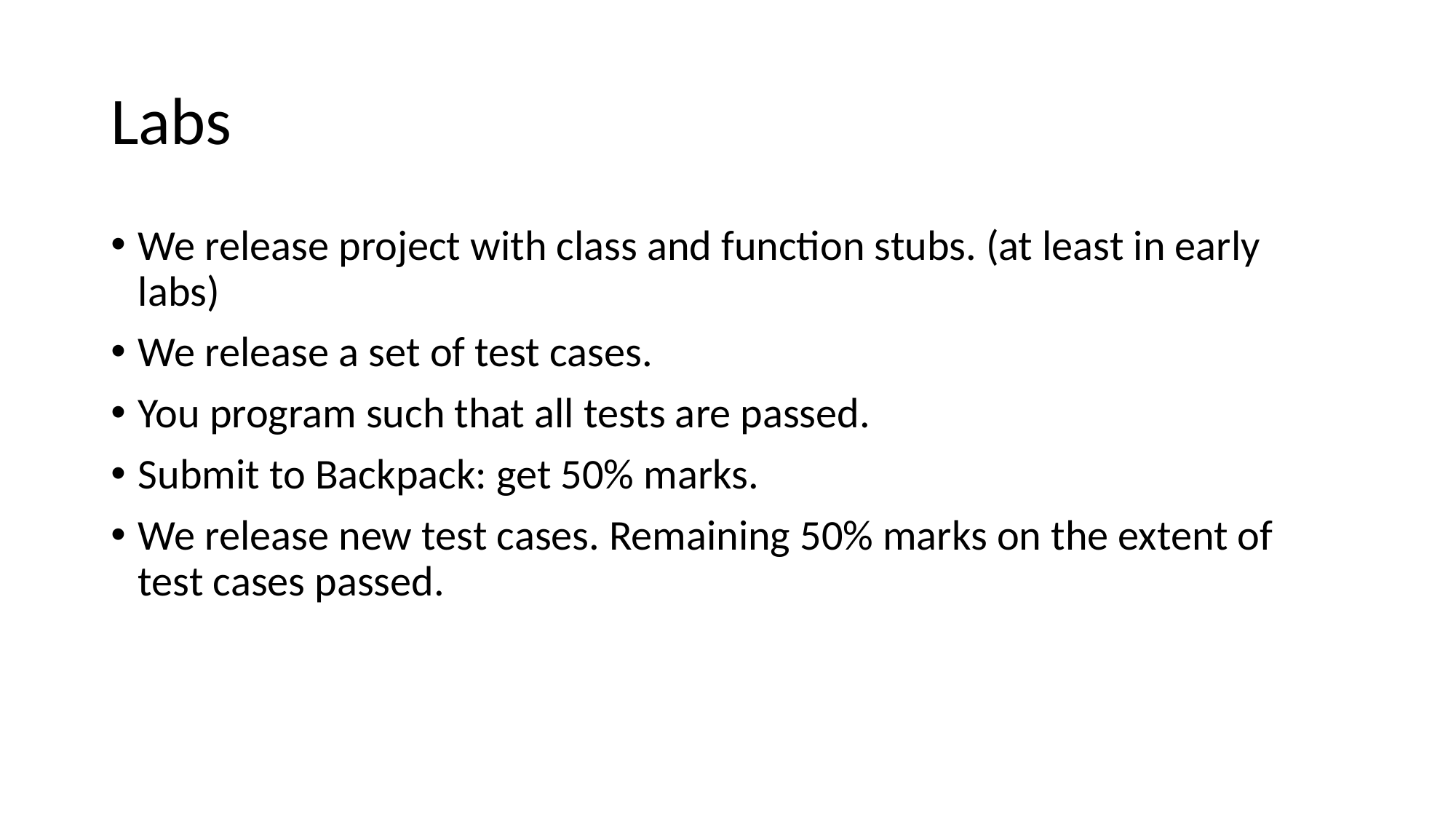

# Labs
We release project with class and function stubs. (at least in early labs)
We release a set of test cases.
You program such that all tests are passed.
Submit to Backpack: get 50% marks.
We release new test cases. Remaining 50% marks on the extent of test cases passed.